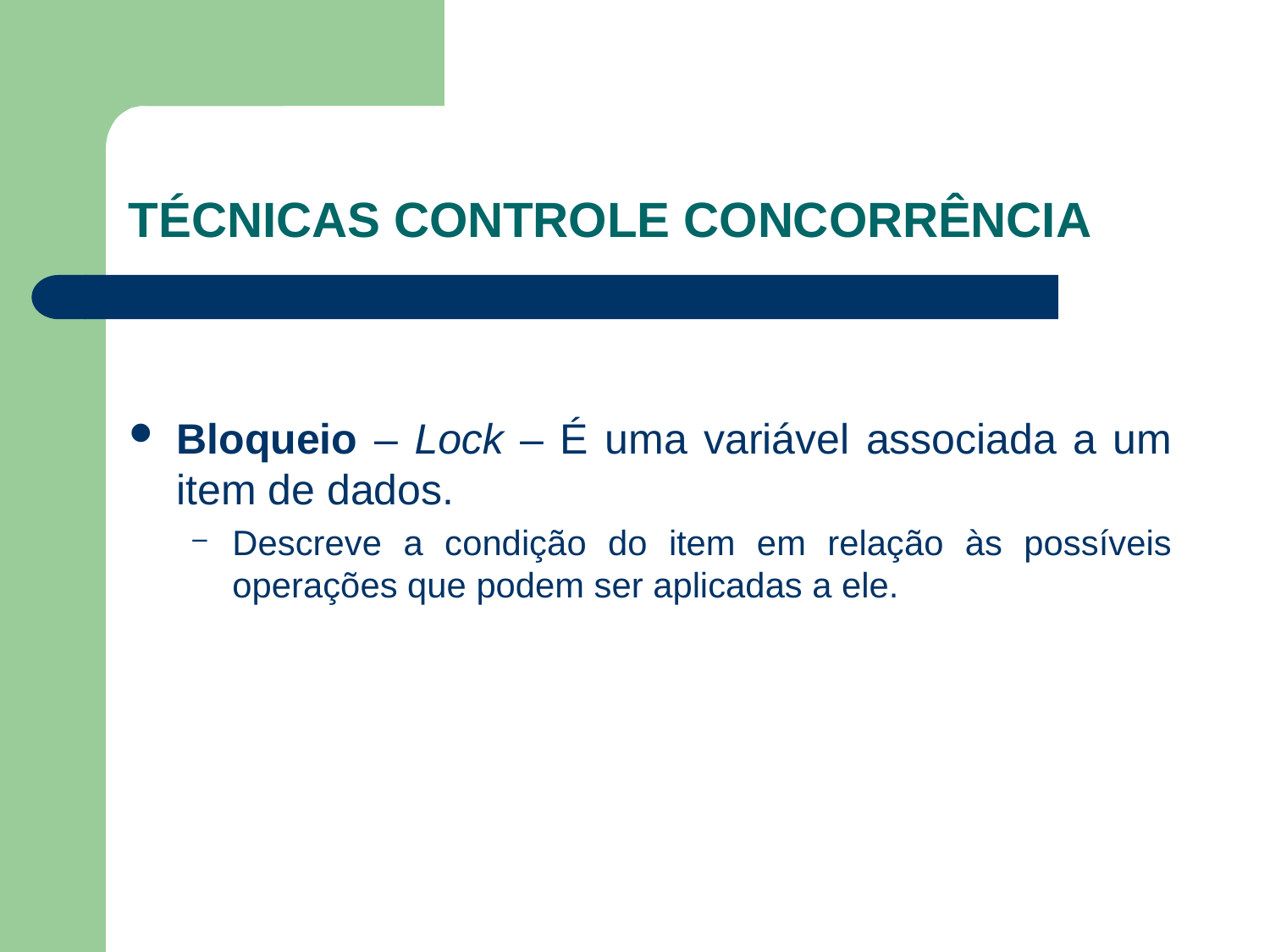

#
TÉCNICAS CONTROLE CONCORRÊNCIA

Bloqueio – Lock – É uma variável associada a um item de dados.
Descreve a condição do item em relação às possíveis operações que podem ser aplicadas a ele.